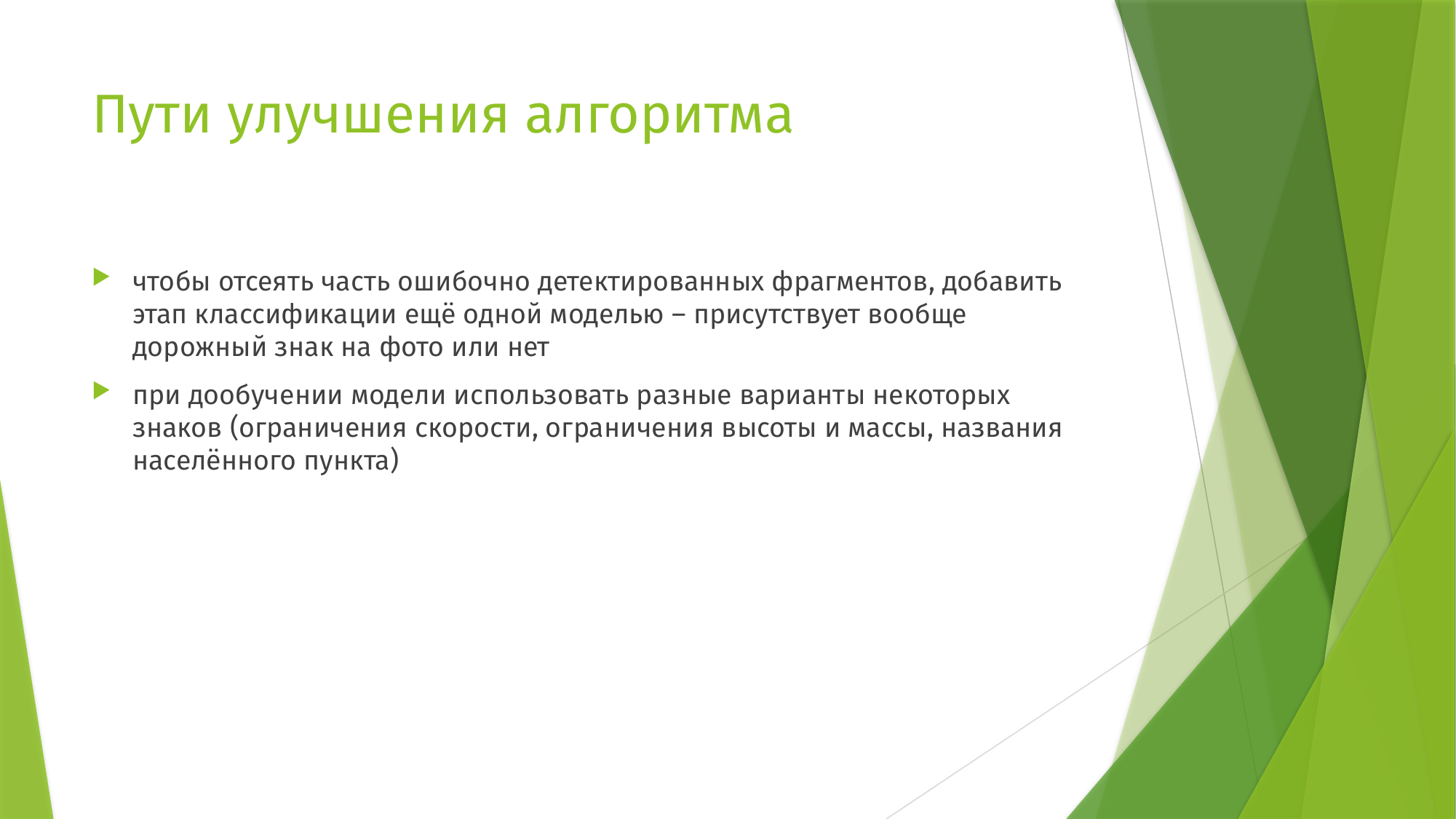

# Пути улучшения алгоритма
чтобы отсеять часть ошибочно детектированных фрагментов, добавить этап классификации ещё одной моделью – присутствует вообще дорожный знак на фото или нет
при дообучении модели использовать разные варианты некоторых знаков (ограничения скорости, ограничения высоты и массы, названия населённого пункта)